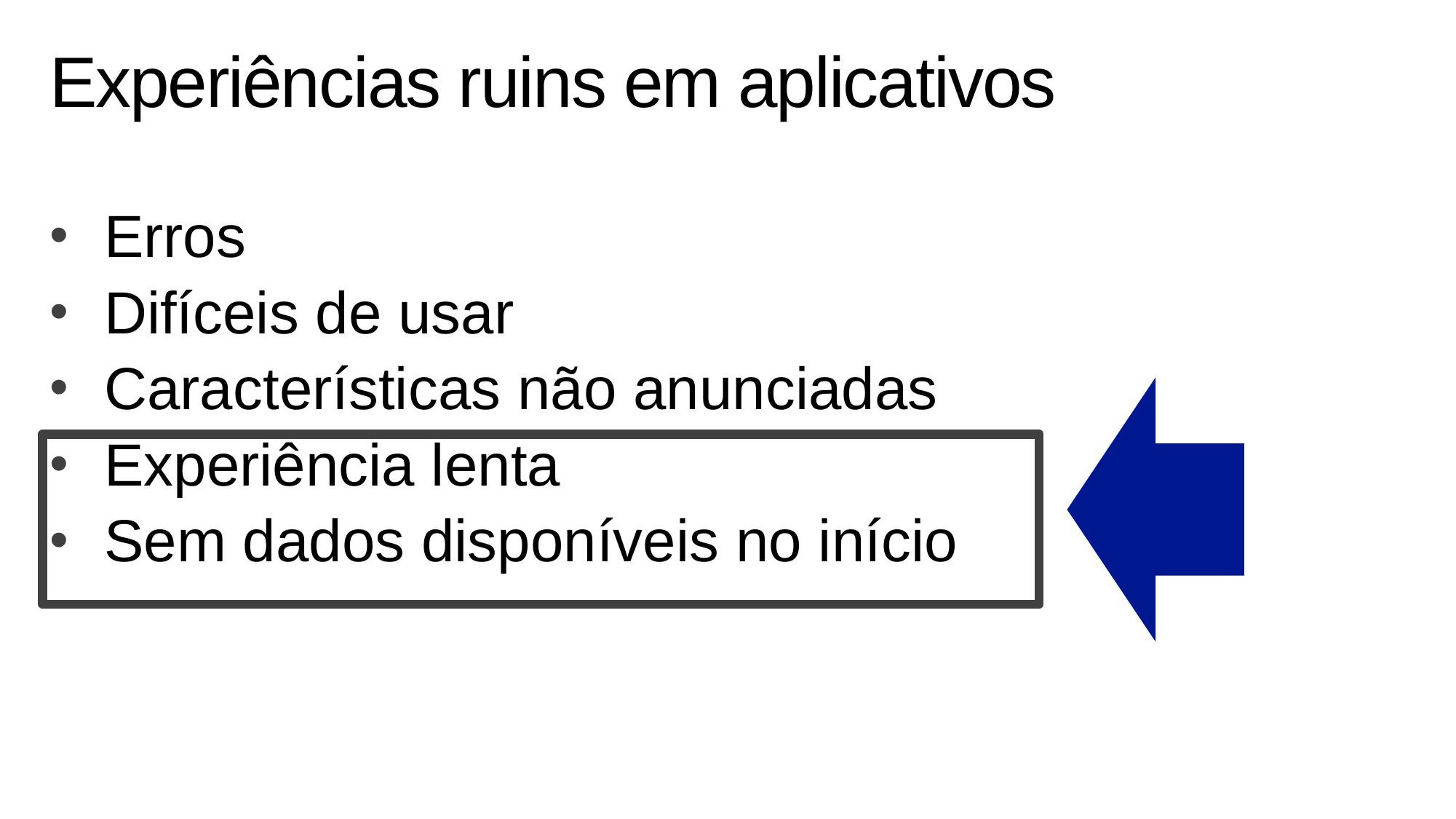

# Experiências ruins em aplicativos
Erros
Difíceis de usar
Características não anunciadas
Experiência lenta
Sem dados disponíveis no início